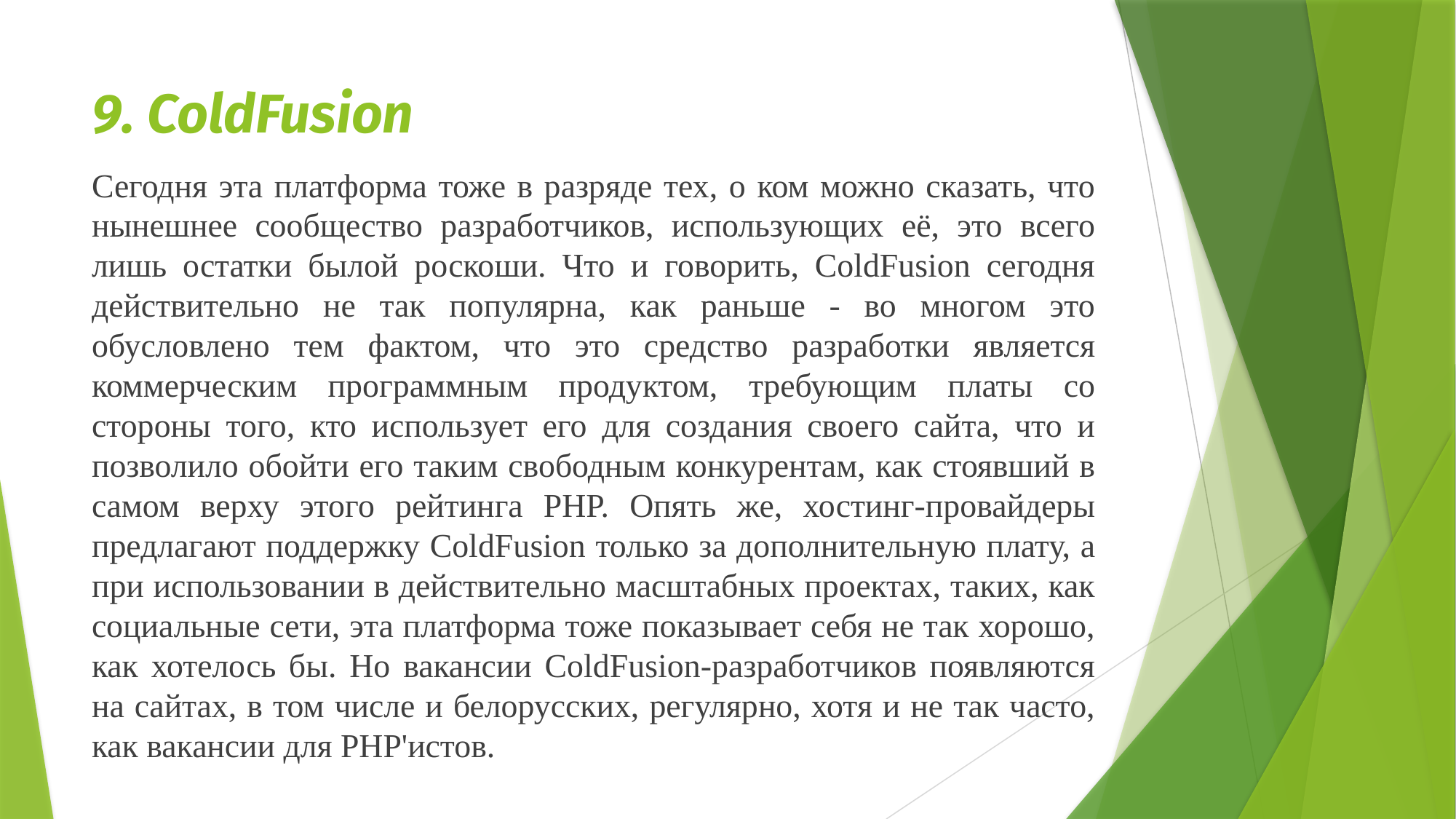

# 9. ColdFusion
Сегодня эта платформа тоже в разряде тех, о ком можно сказать, что нынешнее сообщество разработчиков, использующих её, это всего лишь остатки былой роскоши. Что и говорить, ColdFusion сегодня действительно не так популярна, как раньше - во многом это обусловлено тем фактом, что это средство разработки является коммерческим программным продуктом, требующим платы со стороны того, кто использует его для создания своего сайта, что и позволило обойти его таким свободным конкурентам, как стоявший в самом верху этого рейтинга PHP. Опять же, хостинг-провайдеры предлагают поддержку ColdFusion только за дополнительную плату, а при использовании в действительно масштабных проектах, таких, как социальные сети, эта платформа тоже показывает себя не так хорошо, как хотелось бы. Но вакансии ColdFusion-разработчиков появляются на сайтах, в том числе и белорусских, регулярно, хотя и не так часто, как вакансии для PHP'истов.